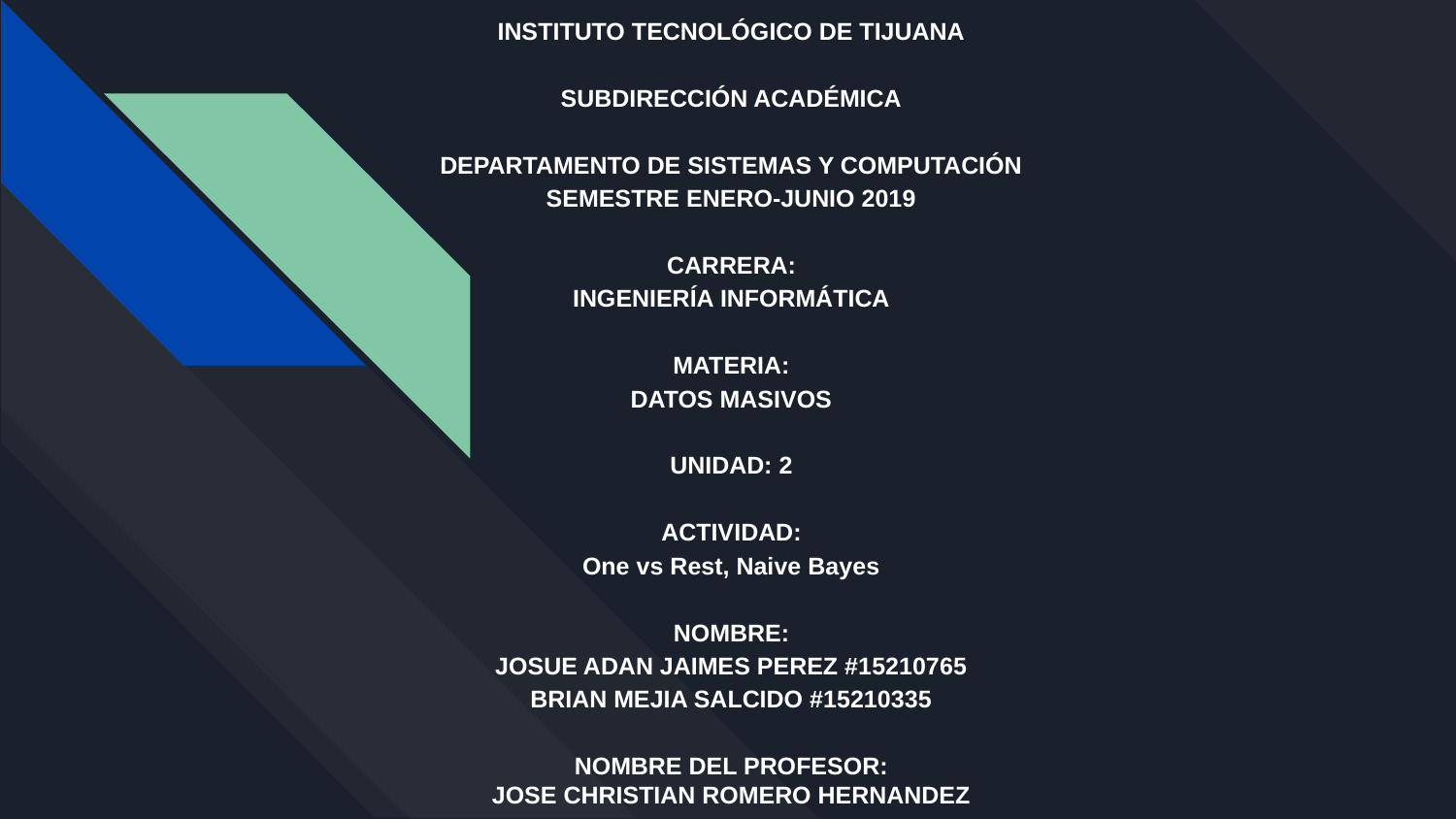

INSTITUTO TECNOLÓGICO DE TIJUANA

SUBDIRECCIÓN ACADÉMICA

DEPARTAMENTO DE SISTEMAS Y COMPUTACIÓN
SEMESTRE ENERO-JUNIO 2019

CARRERA:
INGENIERÍA INFORMÁTICA

MATERIA:
DATOS MASIVOS

UNIDAD: 2

ACTIVIDAD:
One vs Rest, Naive Bayes

NOMBRE:
JOSUE ADAN JAIMES PEREZ #15210765
BRIAN MEJIA SALCIDO #15210335

NOMBRE DEL PROFESOR:
JOSE CHRISTIAN ROMERO HERNANDEZ